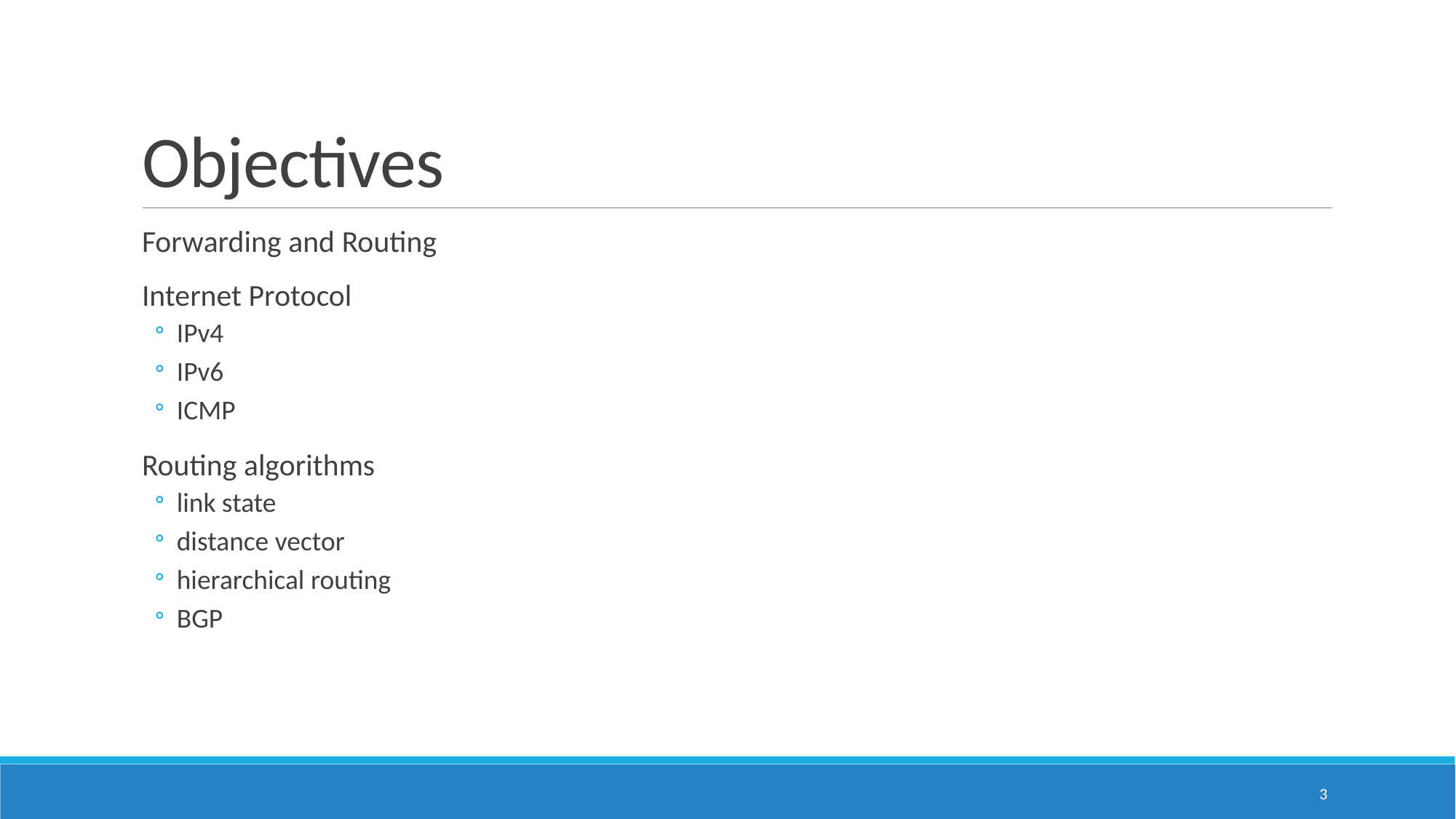

# Objectives
Forwarding and Routing
Internet Protocol
IPv4
IPv6
ICMP
Routing algorithms
link state
distance vector
hierarchical routing
BGP
3